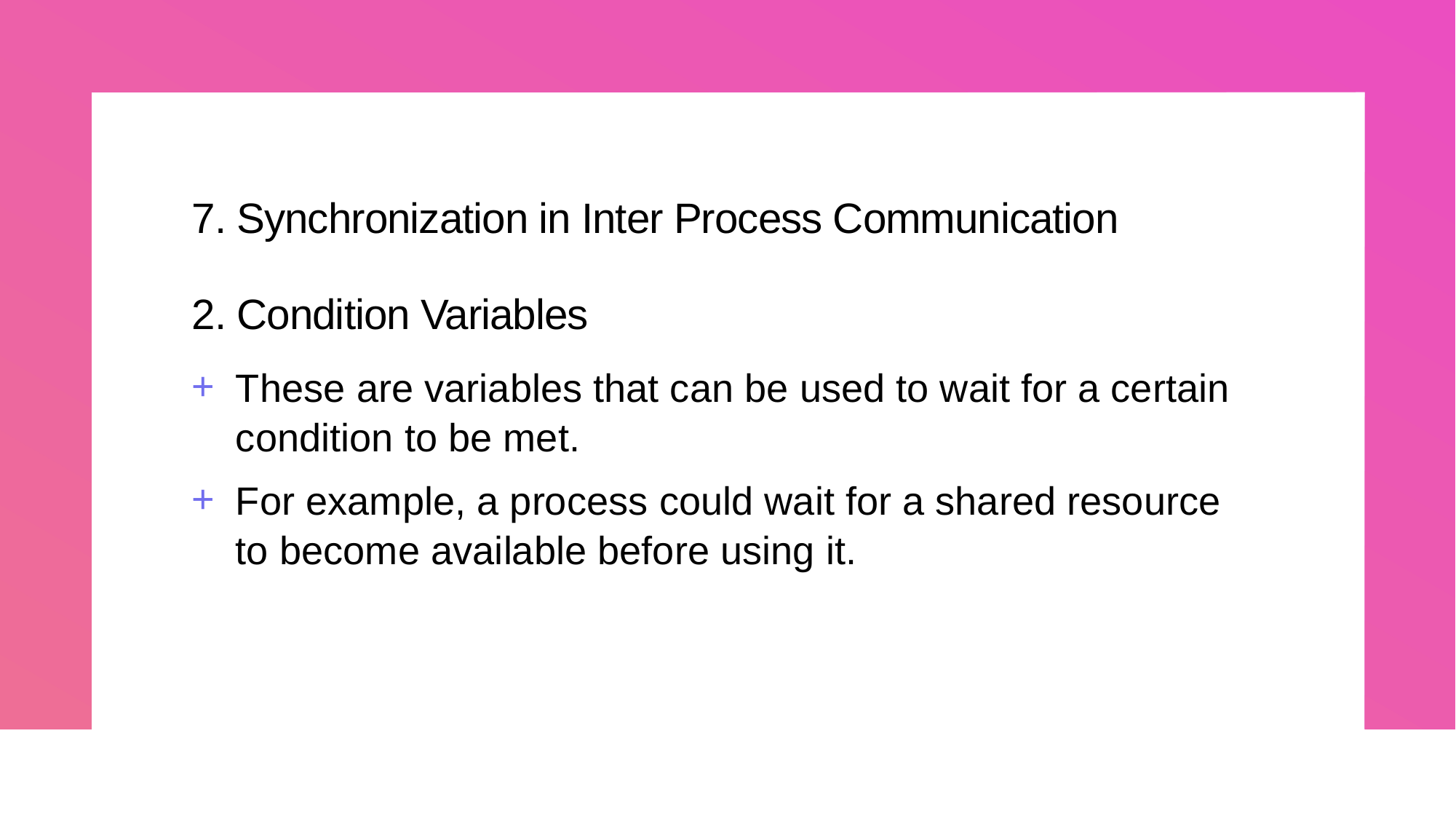

7. Synchronization in Inter Process Communication

2. Condition Variables
These are variables that can be used to wait for a certain condition to be met.
For example, a process could wait for a shared resource to become available before using it.